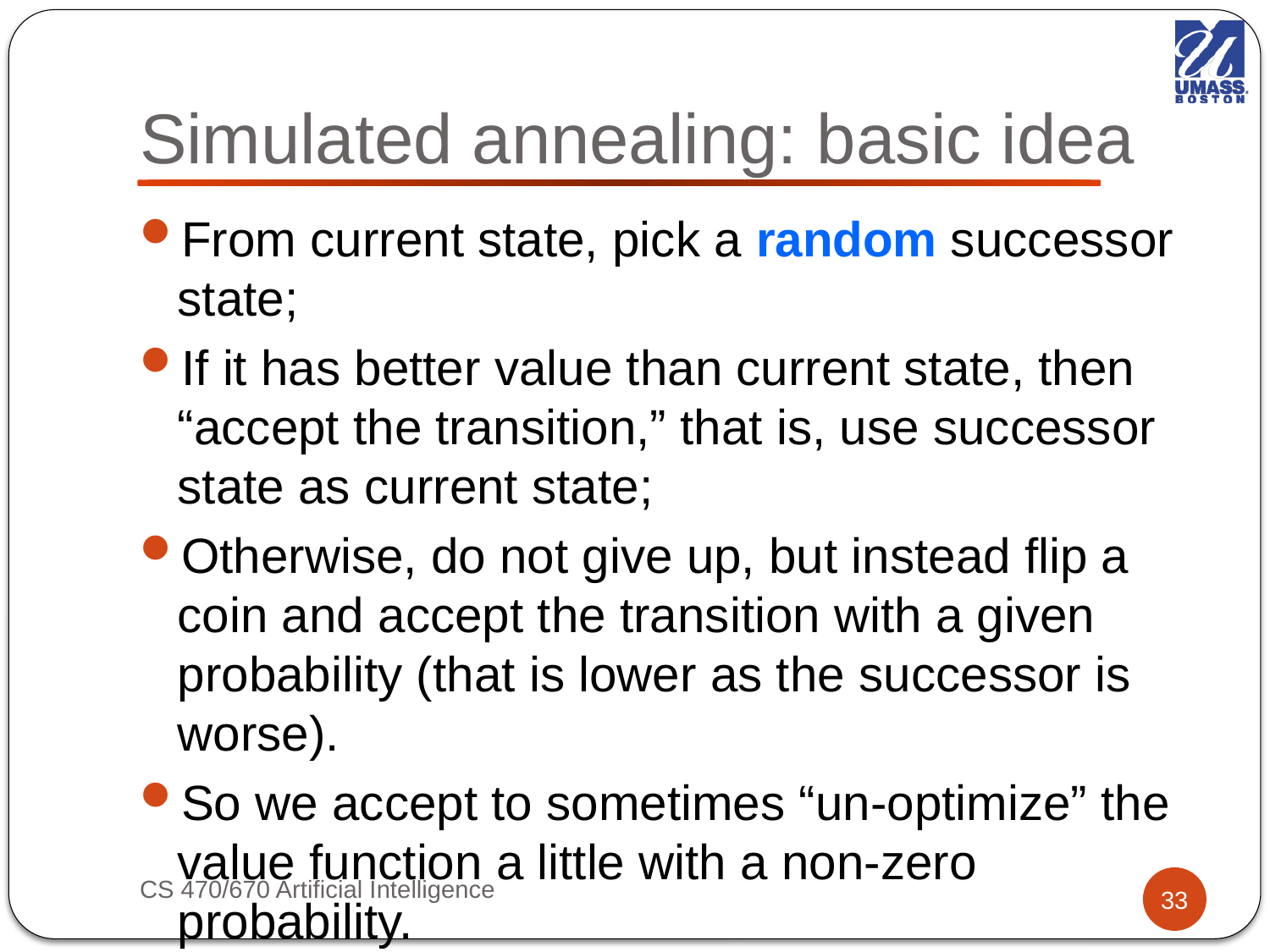

# Simulated annealing: basic idea
From current state, pick a random successor state;
If it has better value than current state, then “accept the transition,” that is, use successor state as current state;
Otherwise, do not give up, but instead flip a coin and accept the transition with a given probability (that is lower as the successor is worse).
So we accept to sometimes “un-optimize” the value function a little with a non-zero probability.

CS 470/670 Artificial Intelligence

33